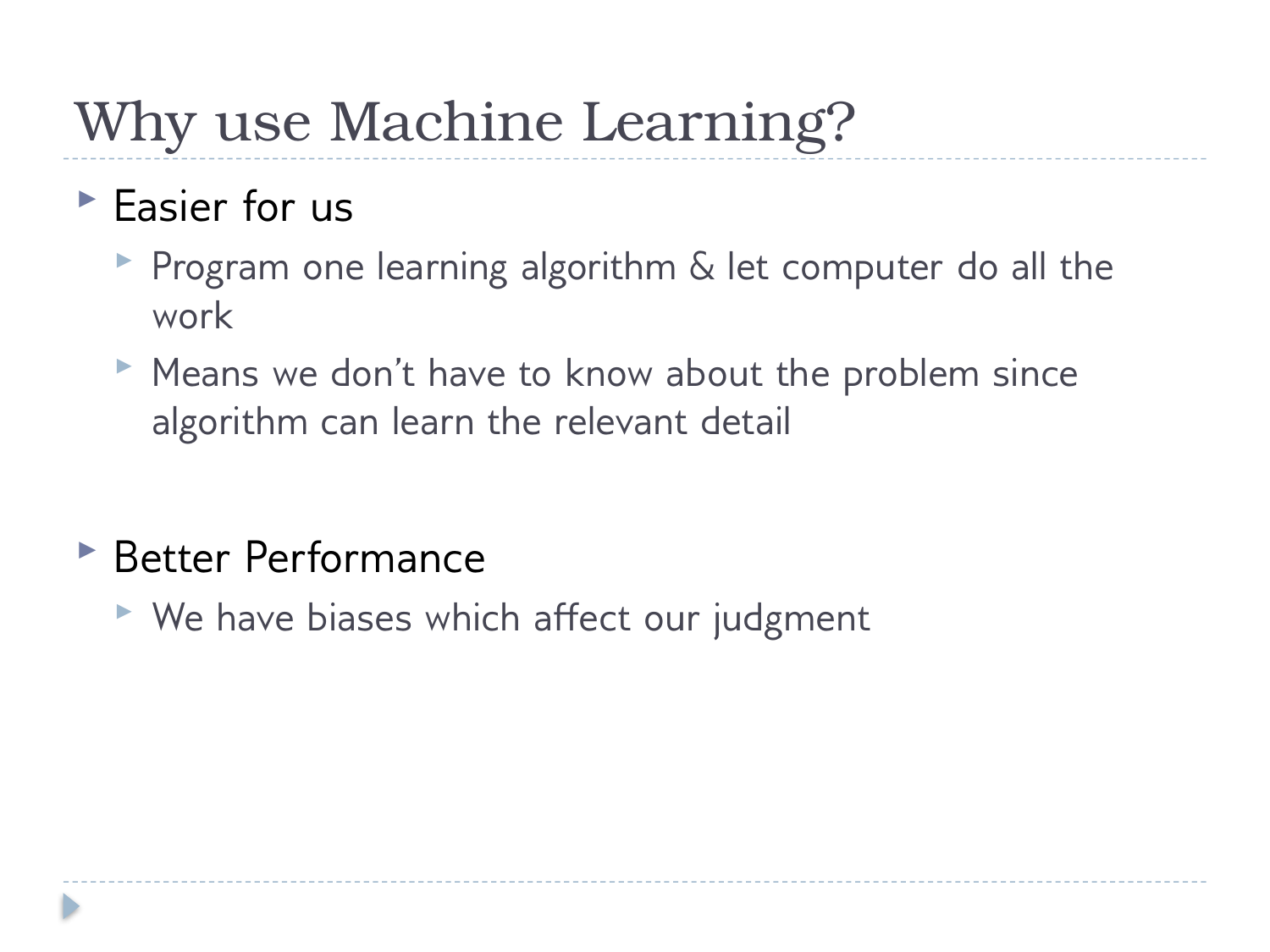

# Why use Machine Learning?
Easier for us
Program one learning algorithm & let computer do all the work
Means we don’t have to know about the problem since algorithm can learn the relevant detail

Better Performance
We have biases which affect our judgment